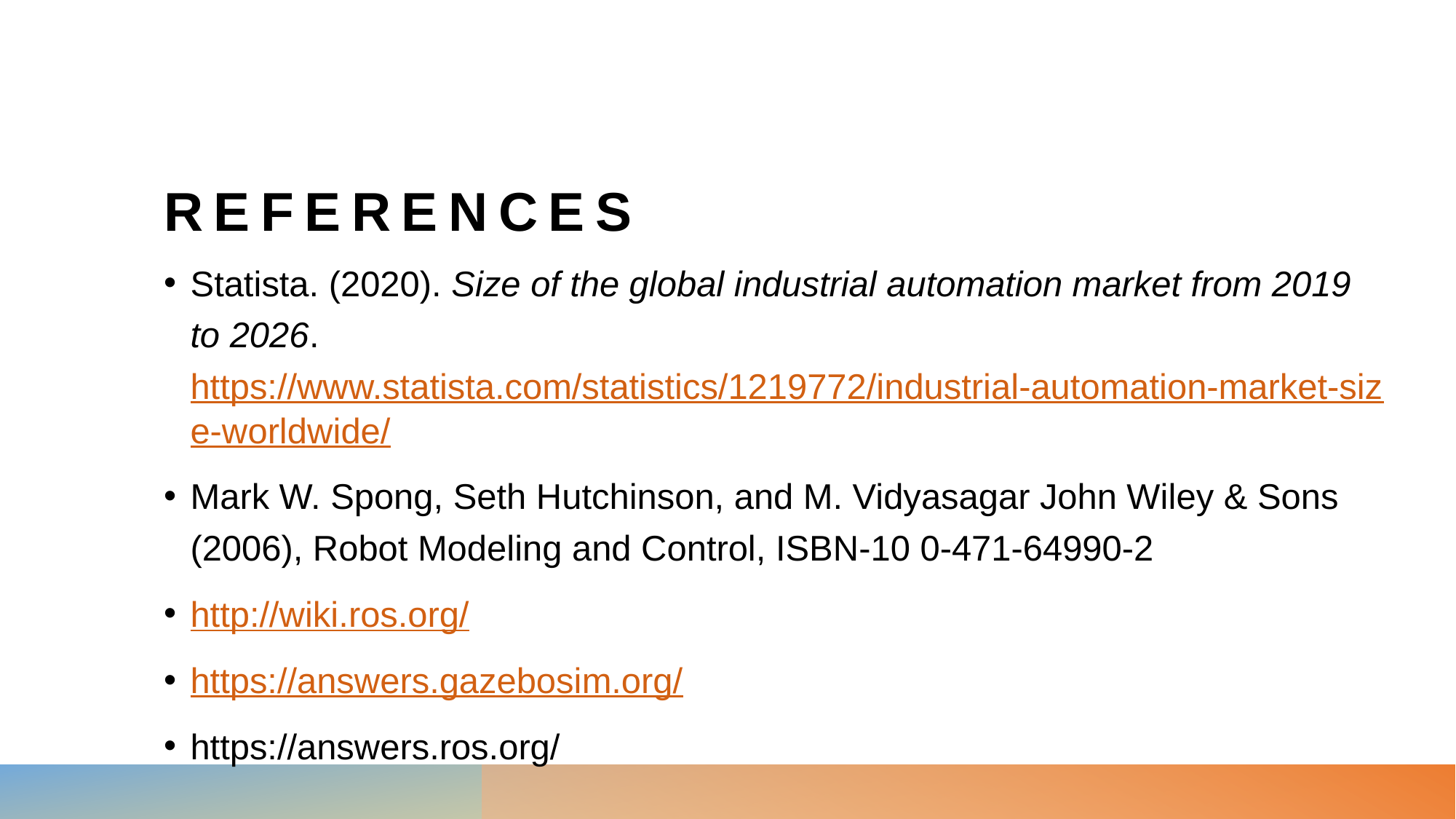

# References
Statista. (2020). Size of the global industrial automation market from 2019 to 2026. https://www.statista.com/statistics/1219772/industrial-automation-market-size-worldwide/
Mark W. Spong, Seth Hutchinson, and M. Vidyasagar John Wiley & Sons (2006), Robot Modeling and Control, ISBN-10 0-471-64990-2
http://wiki.ros.org/
https://answers.gazebosim.org/
https://answers.ros.org/